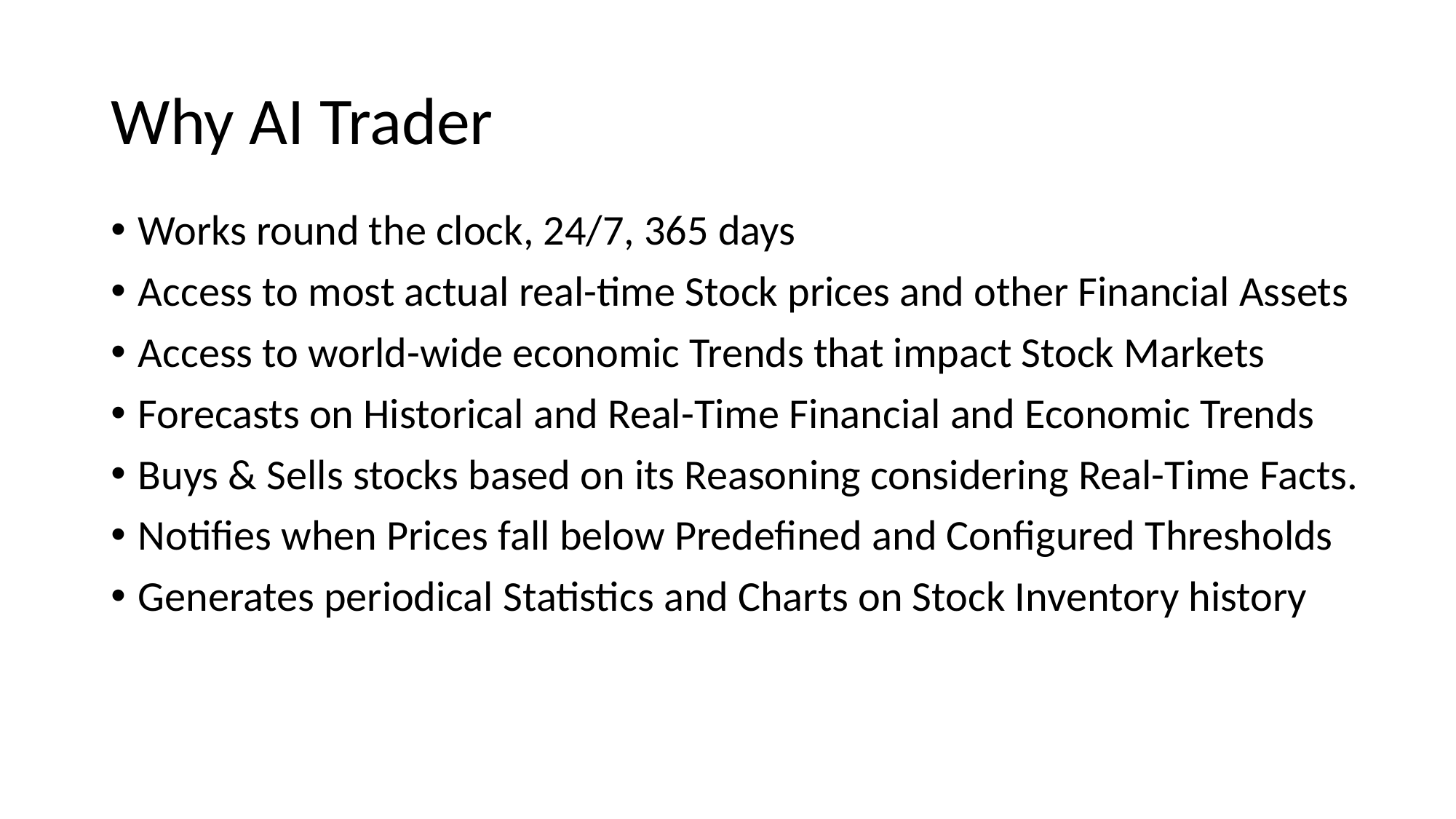

# Why AI Trader
Works round the clock, 24/7, 365 days
Access to most actual real-time Stock prices and other Financial Assets
Access to world-wide economic Trends that impact Stock Markets
Forecasts on Historical and Real-Time Financial and Economic Trends
Buys & Sells stocks based on its Reasoning considering Real-Time Facts.
Notifies when Prices fall below Predefined and Configured Thresholds
Generates periodical Statistics and Charts on Stock Inventory history